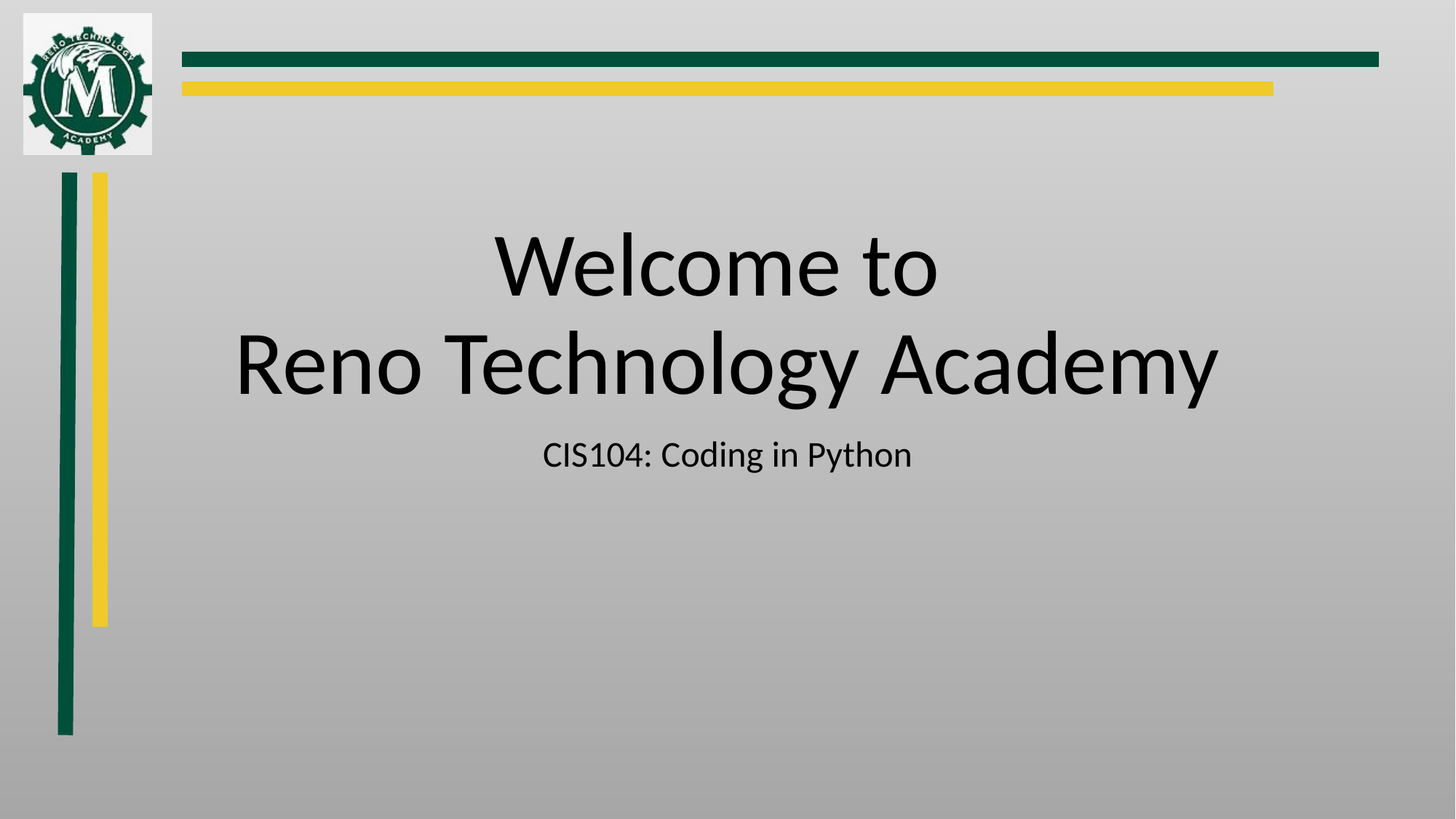

# Welcome to Reno Technology Academy
CIS104: Coding in Python